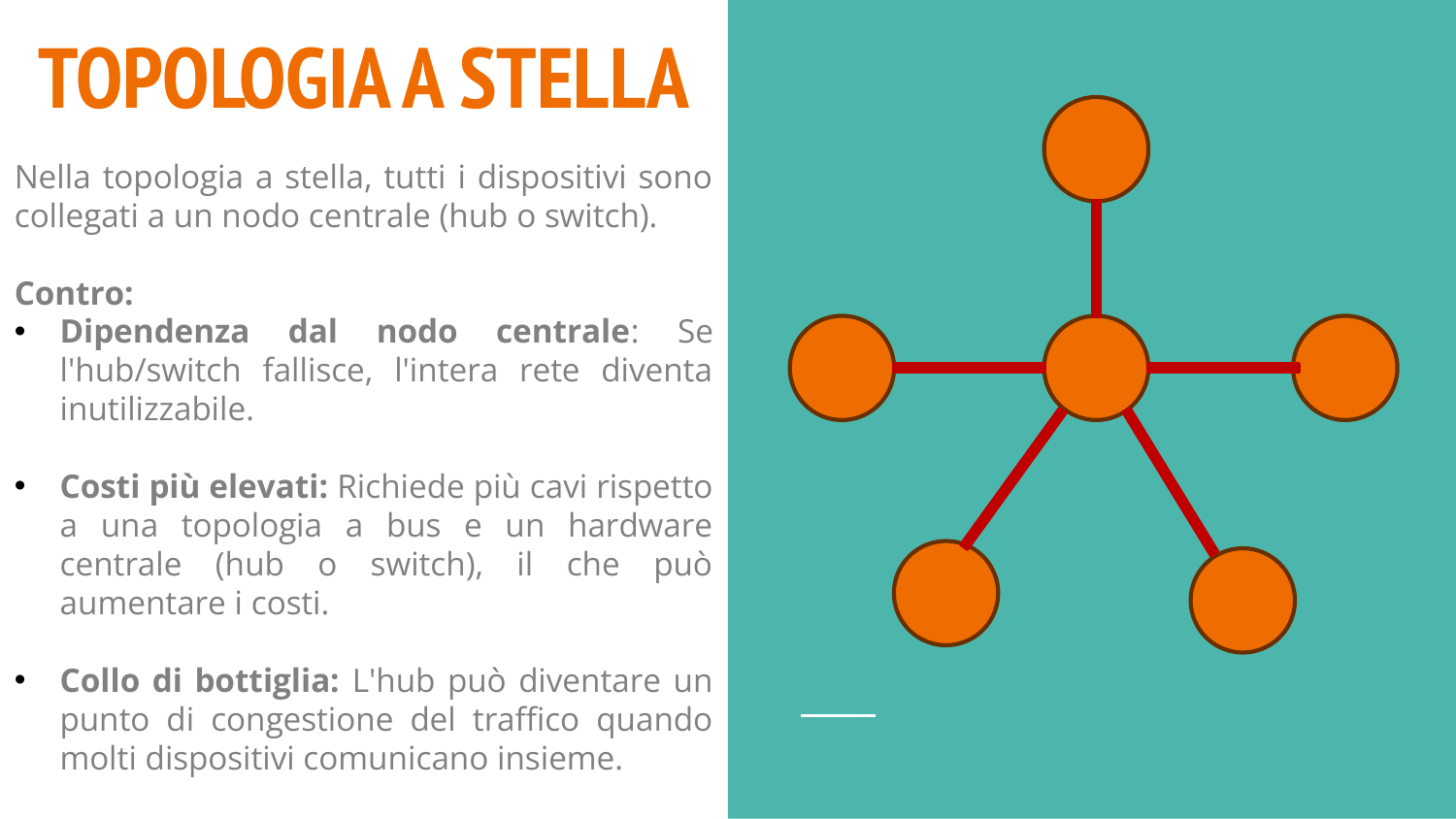

# TOPOLOGIA A STELLA

Nella topologia a stella, tutti i dispositivi sono collegati a un nodo centrale (hub o switch).

Contro:
Dipendenza dal nodo centrale: Se l'hub/switch fallisce, l'intera rete diventa inutilizzabile.

Costi più elevati: Richiede più cavi rispetto a una topologia a bus e un hardware centrale (hub o switch), il che può aumentare i costi.

Collo di bottiglia: L'hub può diventare un punto di congestione del traffico quando molti dispositivi comunicano insieme.